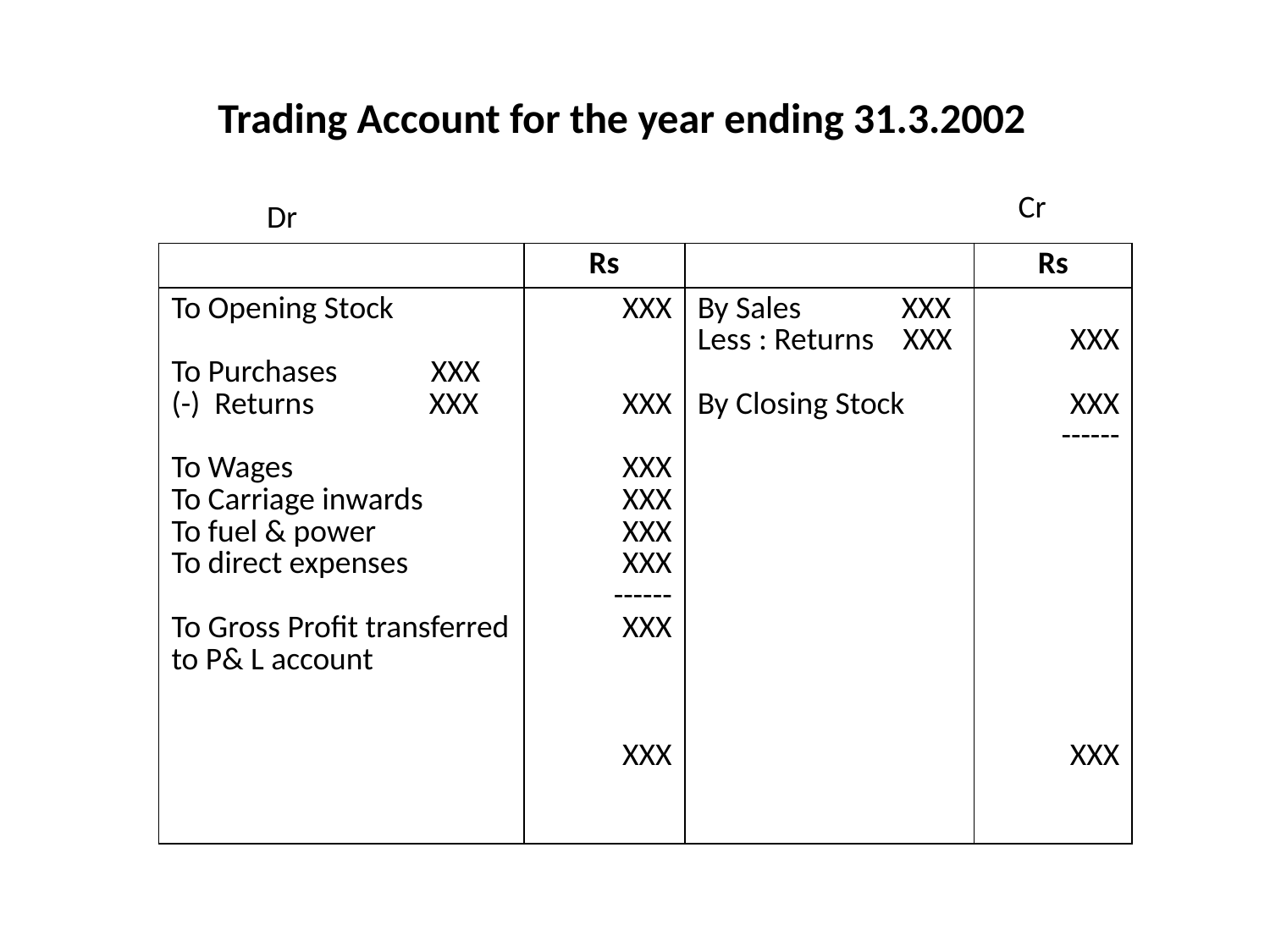

Trading Account for the year ending 31.3.2002
Cr
Dr
|  | Rs |  | Rs |
| --- | --- | --- | --- |
| To Opening Stock To Purchases XXX (-) Returns XXX To Wages To Carriage inwards To fuel & power To direct expenses To Gross Profit transferred to P& L account | XXX XXX XXX XXX XXX XXX ------ XXX XXX | By Sales XXX Less : Returns XXX By Closing Stock | XXX XXX ------ XXX |